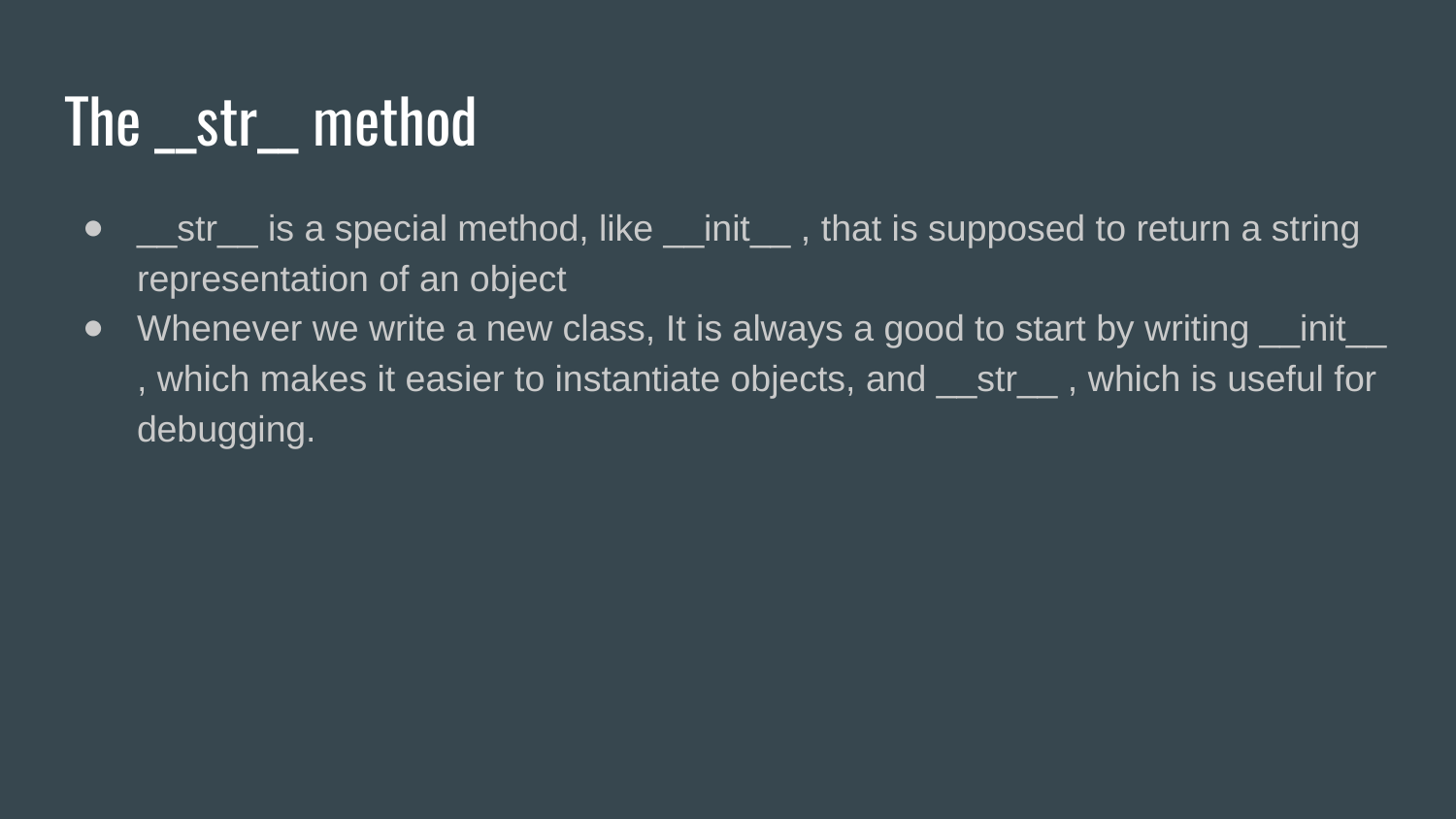

# The __str__ method
__str__ is a special method, like __init__ , that is supposed to return a string representation of an object
Whenever we write a new class, It is always a good to start by writing __init__ , which makes it easier to instantiate objects, and __str__ , which is useful for debugging.